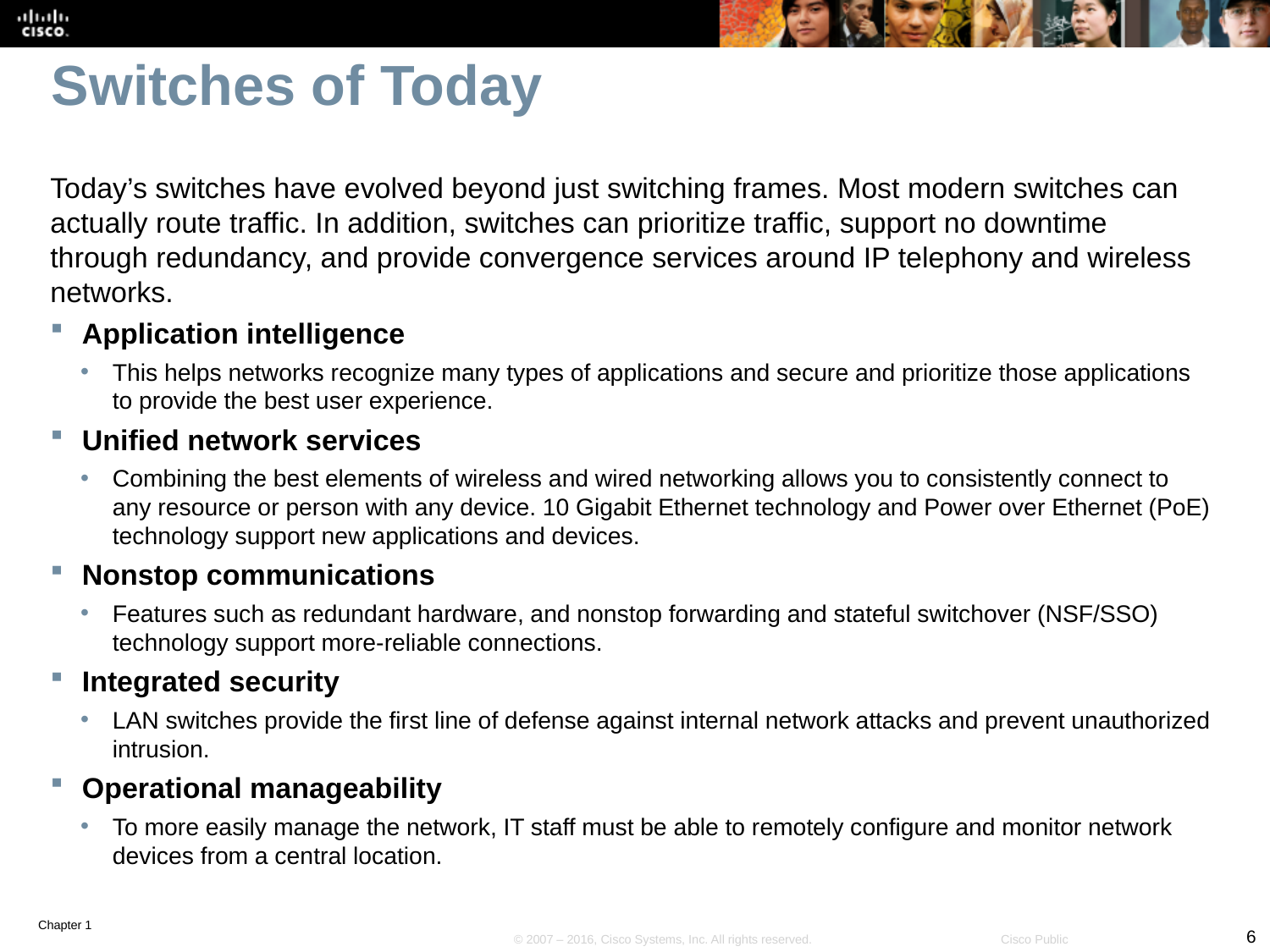

# Switches of Today
Today’s switches have evolved beyond just switching frames. Most modern switches can actually route traffic. In addition, switches can prioritize traffic, support no downtime through redundancy, and provide convergence services around IP telephony and wireless networks.
Application intelligence
This helps networks recognize many types of applications and secure and prioritize those applications to provide the best user experience.
Unified network services
Combining the best elements of wireless and wired networking allows you to consistently connect to any resource or person with any device. 10 Gigabit Ethernet technology and Power over Ethernet (PoE) technology support new applications and devices.
Nonstop communications
Features such as redundant hardware, and nonstop forwarding and stateful switchover (NSF/SSO) technology support more-reliable connections.
Integrated security
LAN switches provide the first line of defense against internal network attacks and prevent unauthorized intrusion.
Operational manageability
To more easily manage the network, IT staff must be able to remotely configure and monitor network devices from a central location.